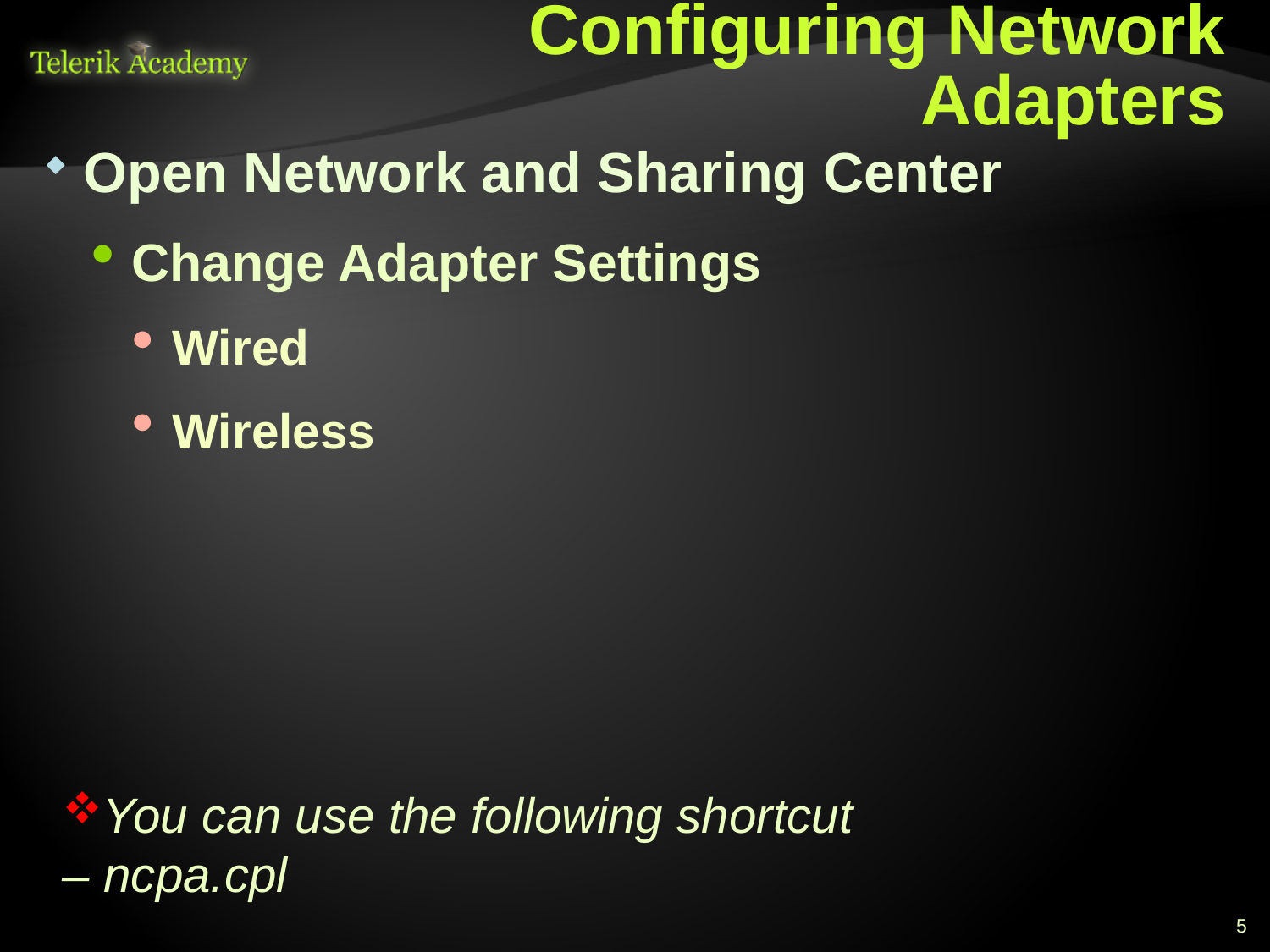

# Configuring Network Adapters
Open Network and Sharing Center
Change Adapter Settings
Wired
Wireless

You can use the following shortcut
– ncpa.cpl
5